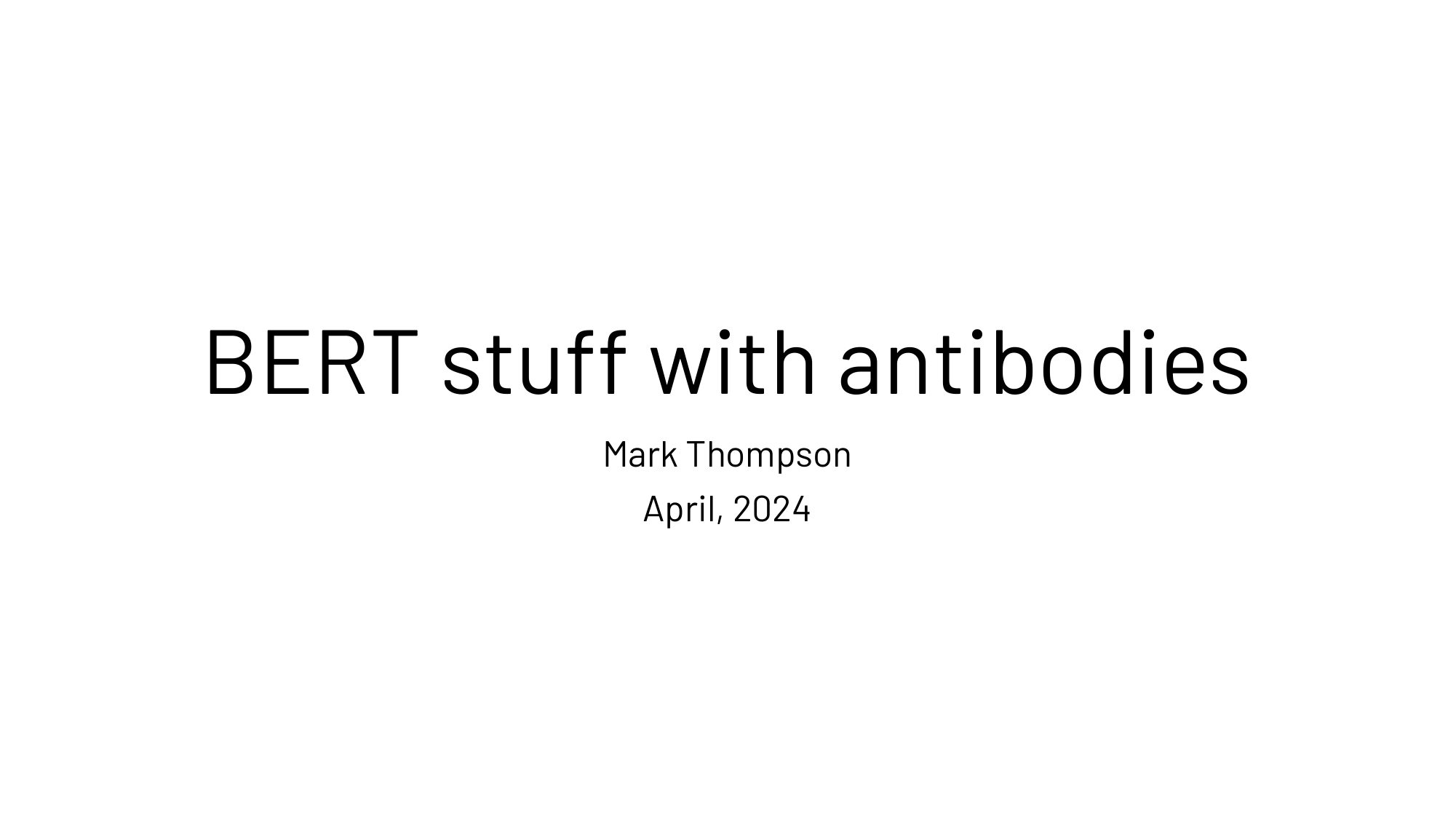

# BERT stuff with antibodies
Mark Thompson
April, 2024